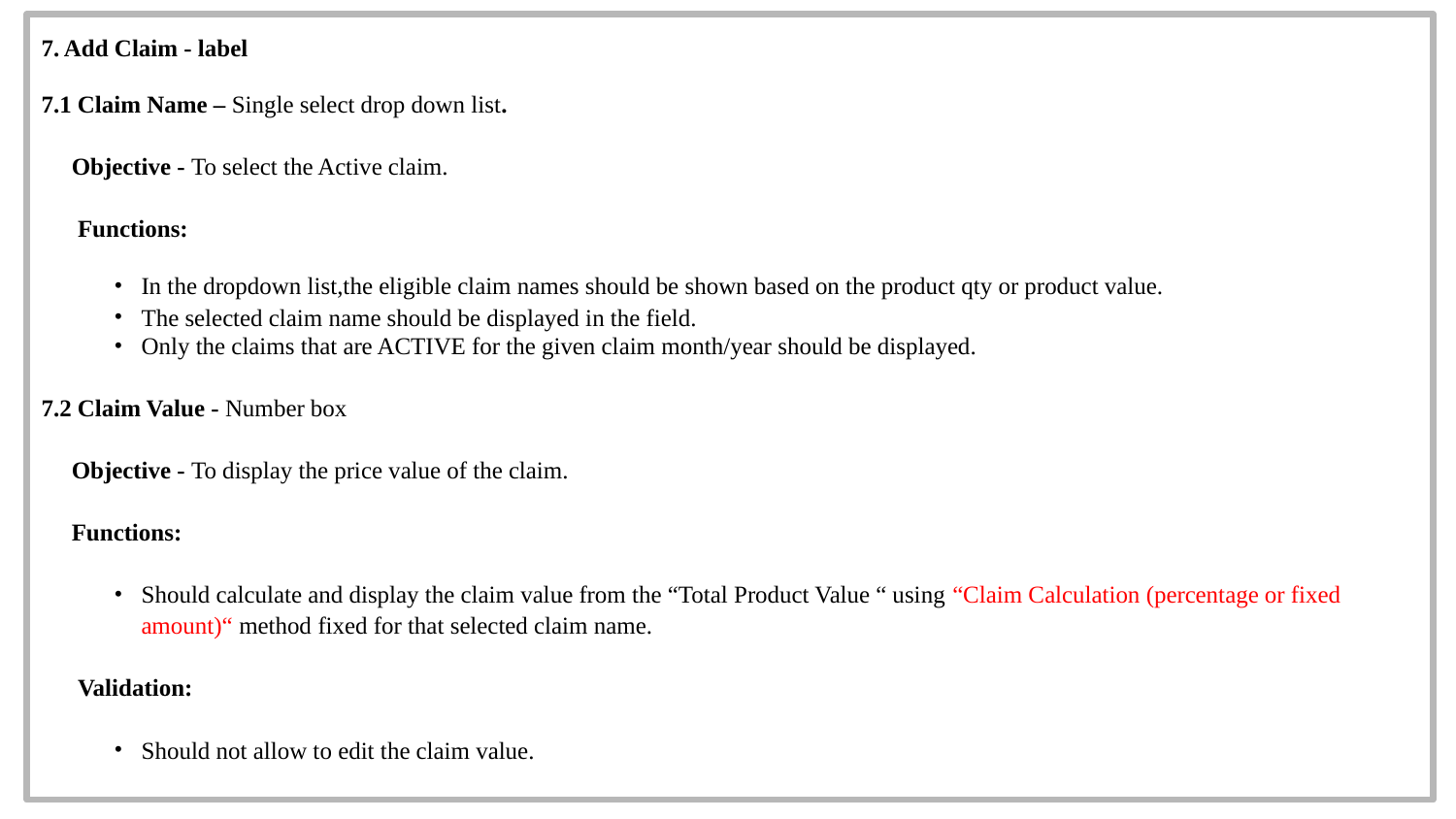

7. Add Claim - label
7.1 Claim Name – Single select drop down list.

     Objective - To select the Active claim.

      Functions:

In the dropdown list,the eligible claim names should be shown based on the product qty or product value.
The selected claim name should be displayed in the field.
Only the claims that are ACTIVE for the given claim month/year should be displayed.

7.2 Claim Value - Number box

     Objective - To display the price value of the claim.

     Functions:

Should calculate and display the claim value from the “Total Product Value “ using “Claim Calculation (percentage or fixed amount)“ method fixed for that selected claim name.

      Validation:

Should not allow to edit the claim value.